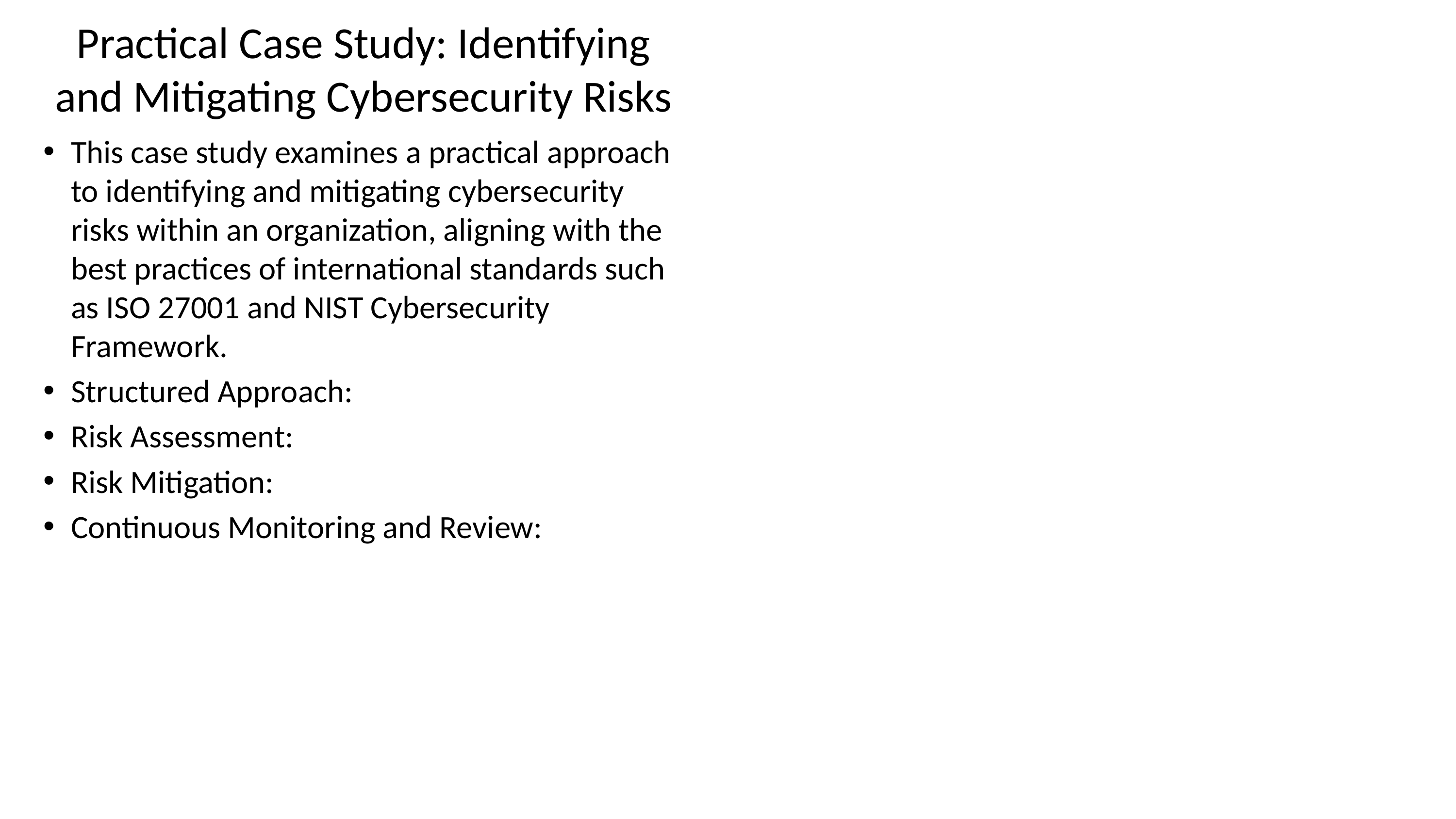

# Practical Case Study: Identifying and Mitigating Cybersecurity Risks
This case study examines a practical approach to identifying and mitigating cybersecurity risks within an organization, aligning with the best practices of international standards such as ISO 27001 and NIST Cybersecurity Framework.
Structured Approach:
Risk Assessment:
Risk Mitigation:
Continuous Monitoring and Review: